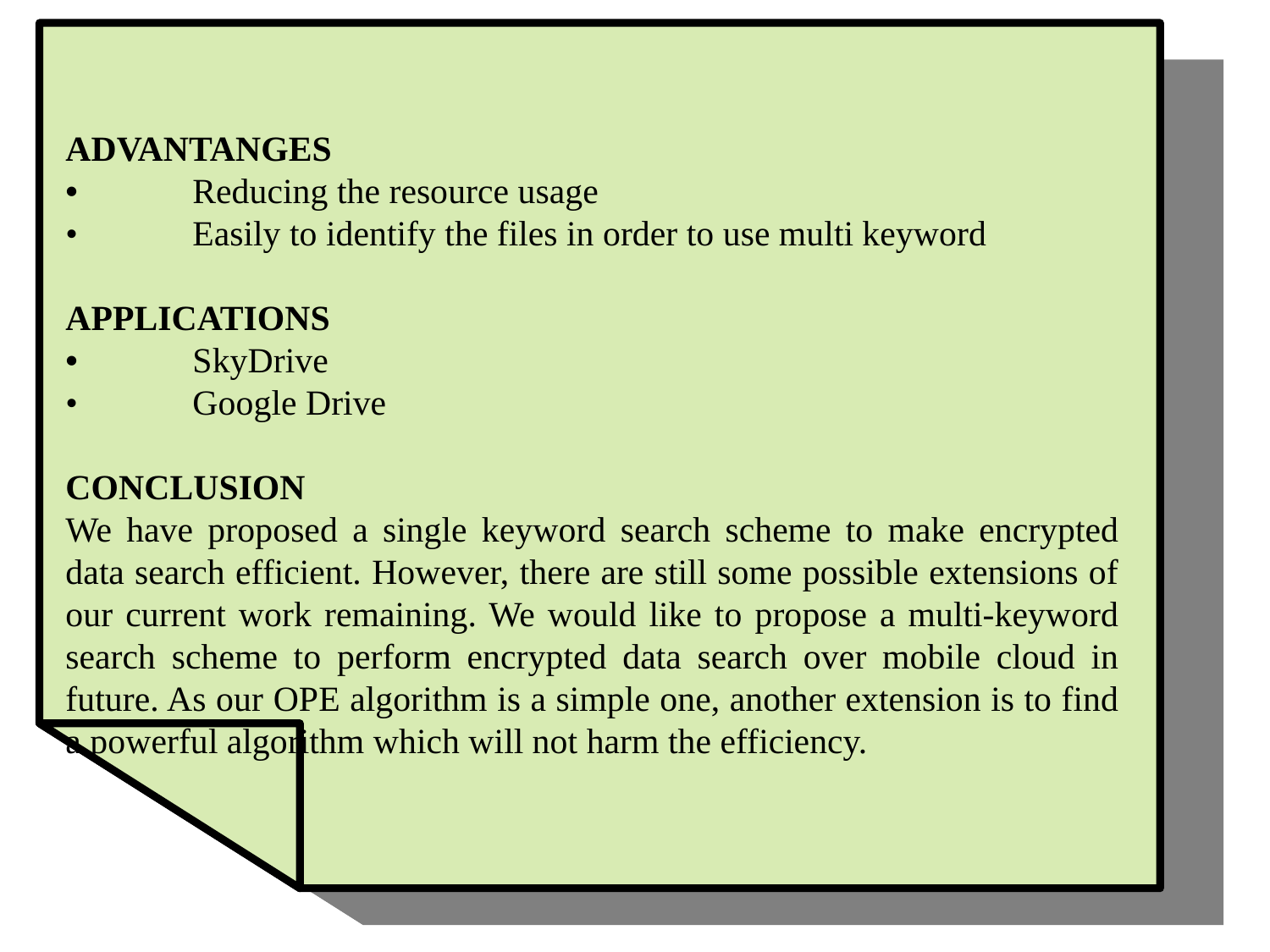

ADVANTANGES
•	Reducing the resource usage
•	Easily to identify the files in order to use multi keyword

APPLICATIONS
•	SkyDrive
•	Google Drive

CONCLUSION
We have proposed a single keyword search scheme to make encrypted data search efficient. However, there are still some possible extensions of our current work remaining. We would like to propose a multi-keyword search scheme to perform encrypted data search over mobile cloud in future. As our OPE algorithm is a simple one, another extension is to find a powerful algorithm which will not harm the efficiency.